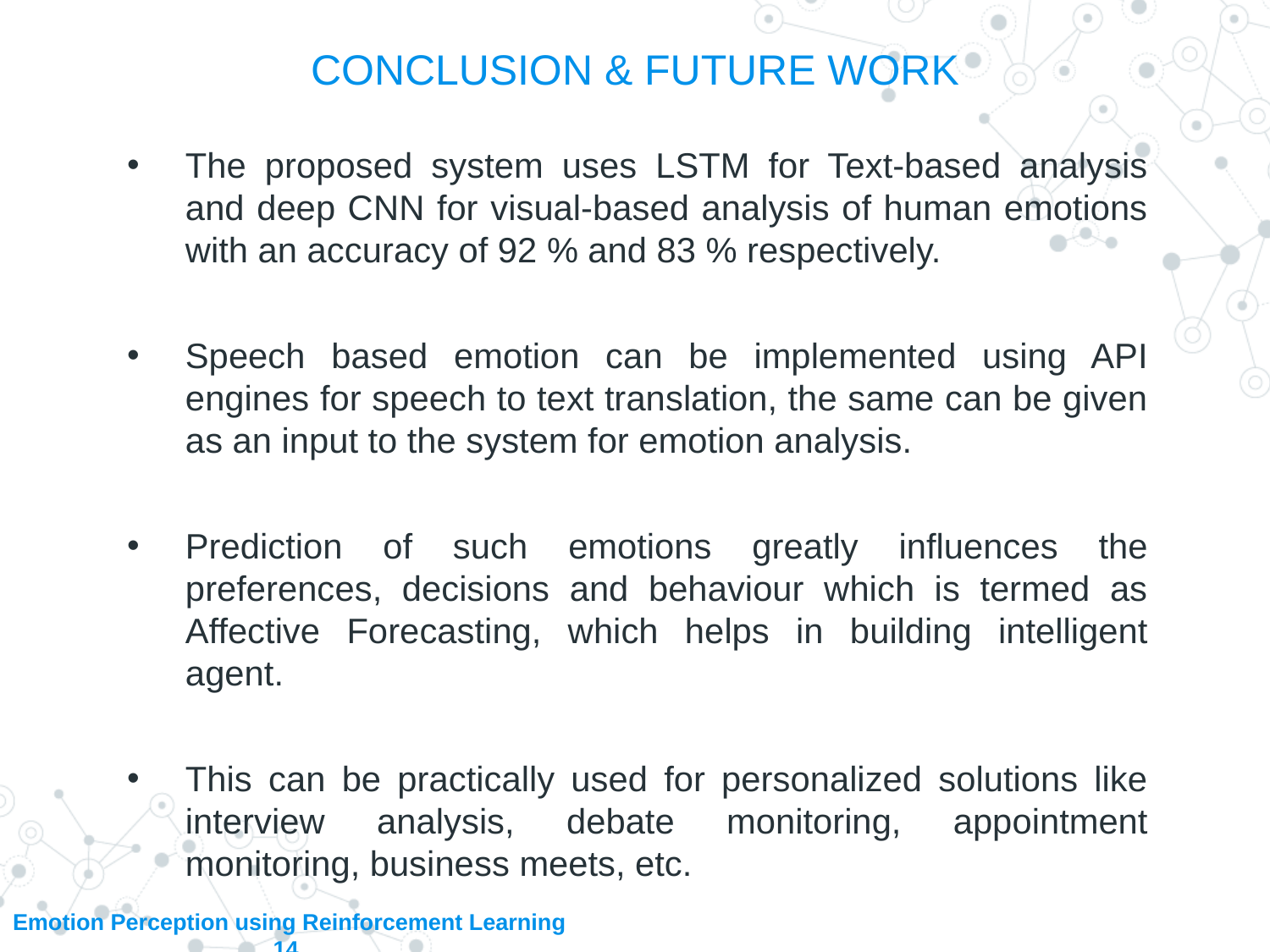

# CONCLUSION & FUTURE WORK
The proposed system uses LSTM for Text-based analysis and deep CNN for visual-based analysis of human emotions with an accuracy of 92 % and 83 % respectively.

Speech based emotion can be implemented using API engines for speech to text translation, the same can be given as an input to the system for emotion analysis.

Prediction of such emotions greatly influences the preferences, decisions and behaviour which is termed as Affective Forecasting, which helps in building intelligent agent.

This can be practically used for personalized solutions like interview analysis, debate monitoring, appointment monitoring, business meets, etc.

Emotion Perception using Reinforcement Learning                                                                                                                                                  14